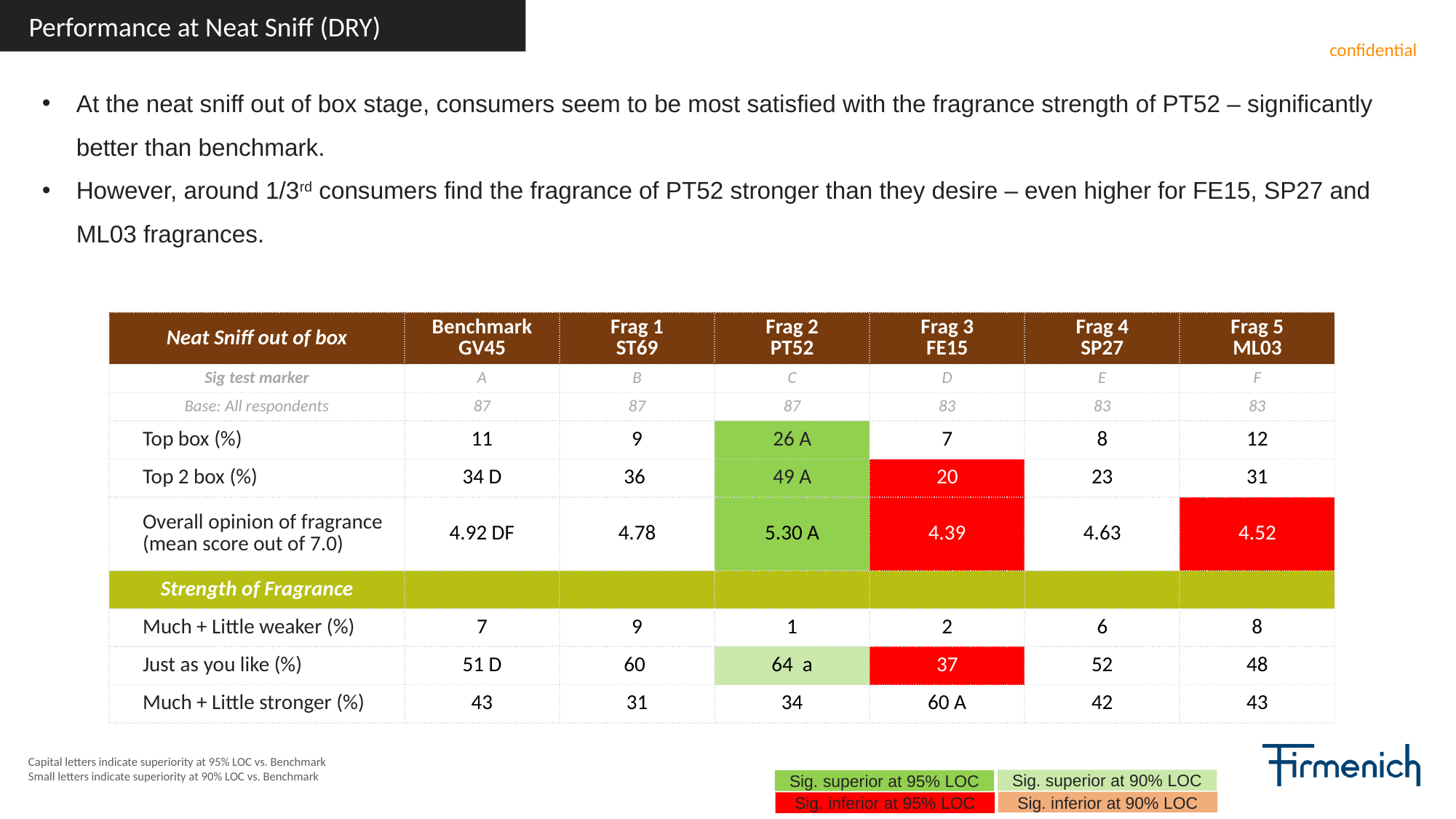

Performance at Neat Sniff (DRY)
At the neat sniff out of box stage, consumers seem to be most satisfied with the fragrance strength of PT52 – significantly better than benchmark.
However, around 1/3rd consumers find the fragrance of PT52 stronger than they desire – even higher for FE15, SP27 and ML03 fragrances.
| Neat Sniff out of box | Benchmark GV45 | Frag 1 ST69 | Frag 2 PT52 | Frag 3 FE15 | Frag 4 SP27 | Frag 5 ML03 |
| --- | --- | --- | --- | --- | --- | --- |
| Sig test marker | A | B | C | D | E | F |
| Base: All respondents | 87 | 87 | 87 | 83 | 83 | 83 |
| Top box (%) | 11 | 9 | 26 A | 7 | 8 | 12 |
| Top 2 box (%) | 34 D | 36 | 49 A | 20 | 23 | 31 |
| Overall opinion of fragrance (mean score out of 7.0) | 4.92 DF | 4.78 | 5.30 A | 4.39 | 4.63 | 4.52 |
| Strength of Fragrance |  |  |  |  |  |  |
| Much + Little weaker (%) | 7 | 9 | 1 | 2 | 6 | 8 |
| Just as you like (%) | 51 D | 60 | 64 a | 37 | 52 | 48 |
| Much + Little stronger (%) | 43 | 31 | 34 | 60 A | 42 | 43 |
Capital letters indicate superiority at 95% LOC vs. Benchmark
Small letters indicate superiority at 90% LOC vs. Benchmark
Sig. superior at 90% LOC
Sig. superior at 95% LOC
Sig. inferior at 90% LOC
Sig. inferior at 95% LOC